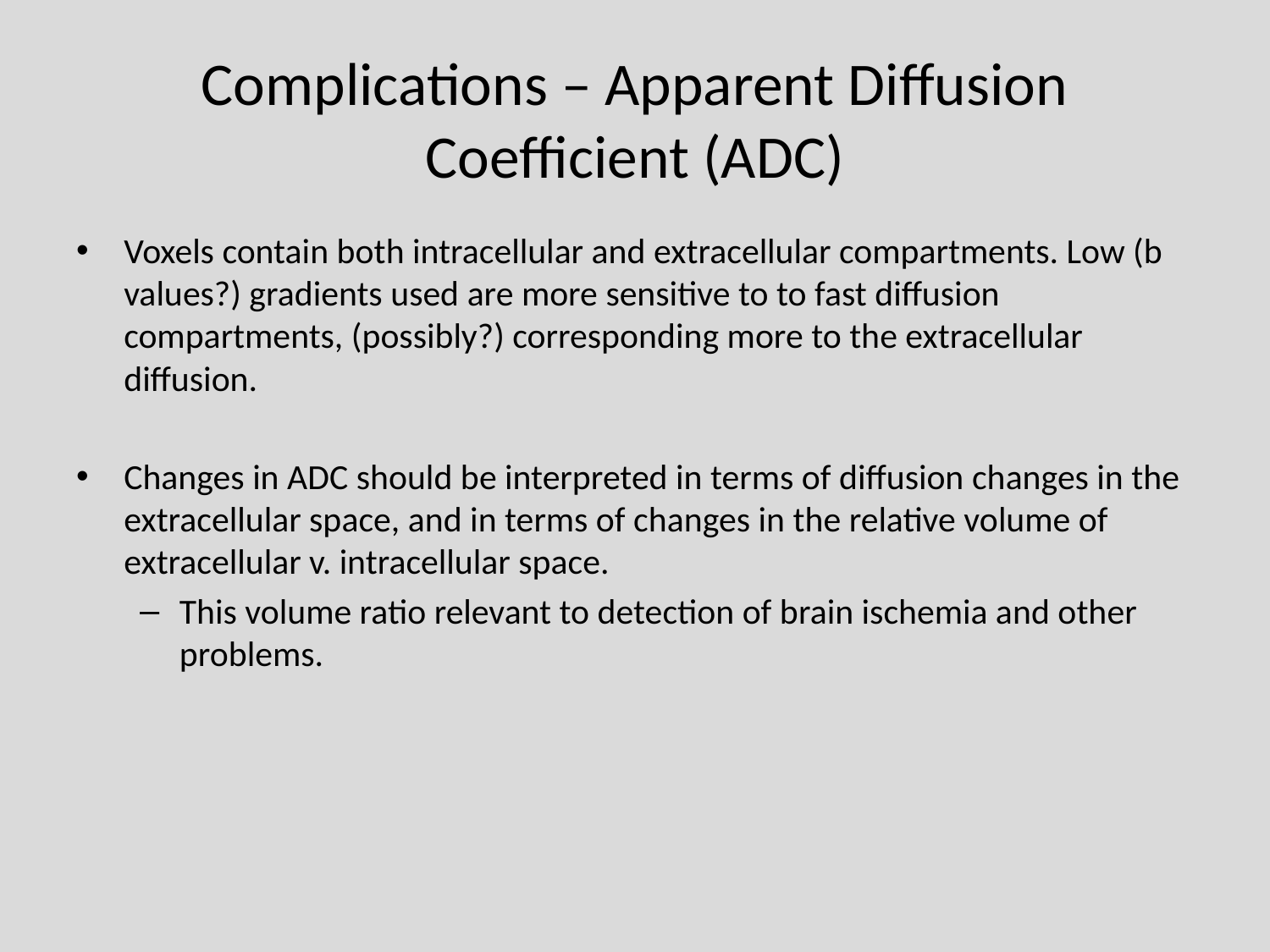

# Complications – Apparent Diffusion Coefficient (ADC)
Voxels contain both intracellular and extracellular compartments. Low (b values?) gradients used are more sensitive to to fast diffusion compartments, (possibly?) corresponding more to the extracellular diffusion.

Changes in ADC should be interpreted in terms of diffusion changes in the extracellular space, and in terms of changes in the relative volume of extracellular v. intracellular space.
This volume ratio relevant to detection of brain ischemia and other problems.